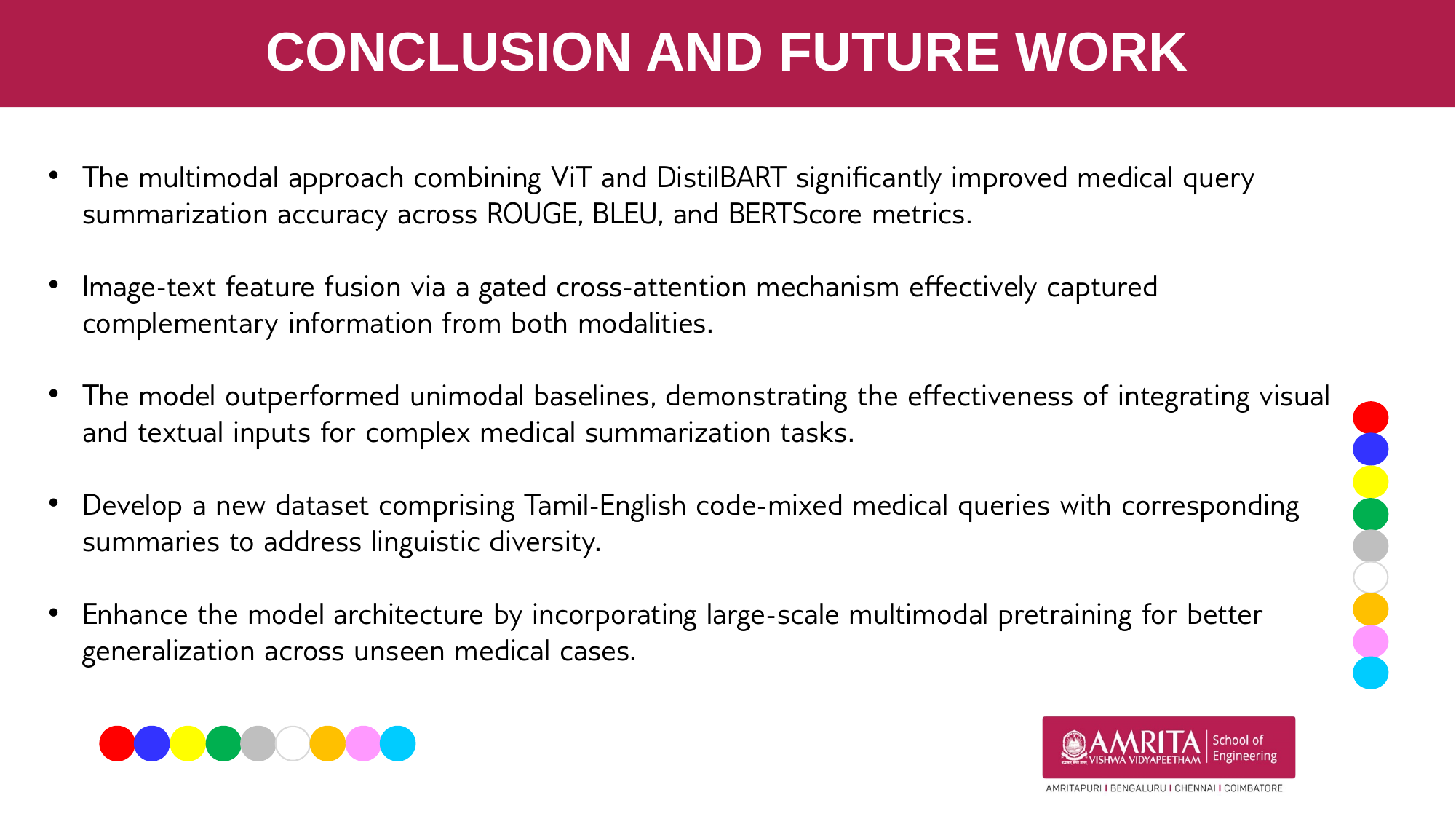

# CONCLUSION AND FUTURE WORK
The multimodal approach combining ViT and DistilBART significantly improved medical query summarization accuracy across ROUGE, BLEU, and BERTScore metrics.

Image-text feature fusion via a gated cross-attention mechanism effectively captured complementary information from both modalities.

The model outperformed unimodal baselines, demonstrating the effectiveness of integrating visual and textual inputs for complex medical summarization tasks.

Develop a new dataset comprising Tamil-English code-mixed medical queries with corresponding summaries to address linguistic diversity.

Enhance the model architecture by incorporating large-scale multimodal pretraining for better generalization across unseen medical cases.